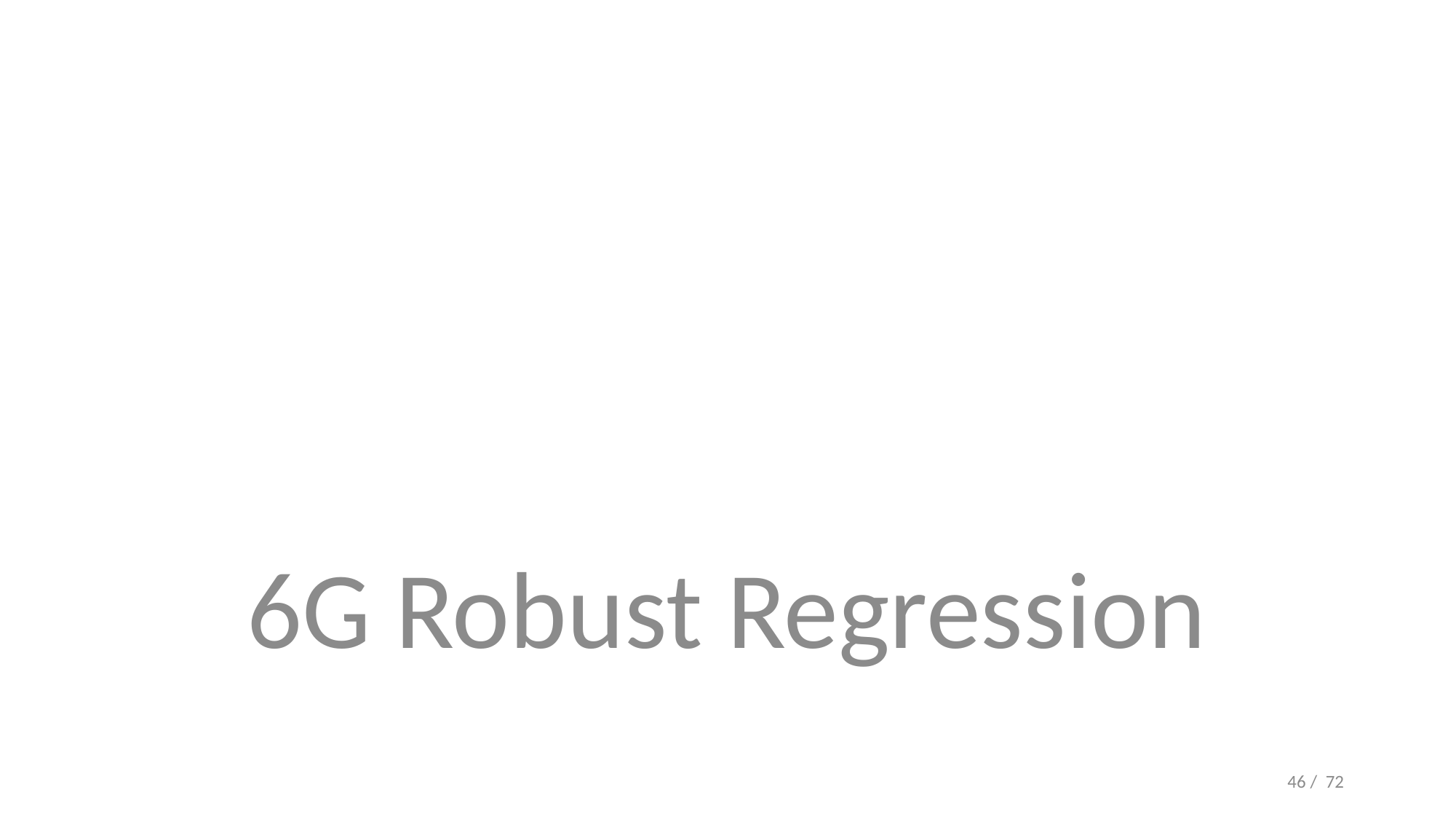

#
6G Robust Regression
46 /  72